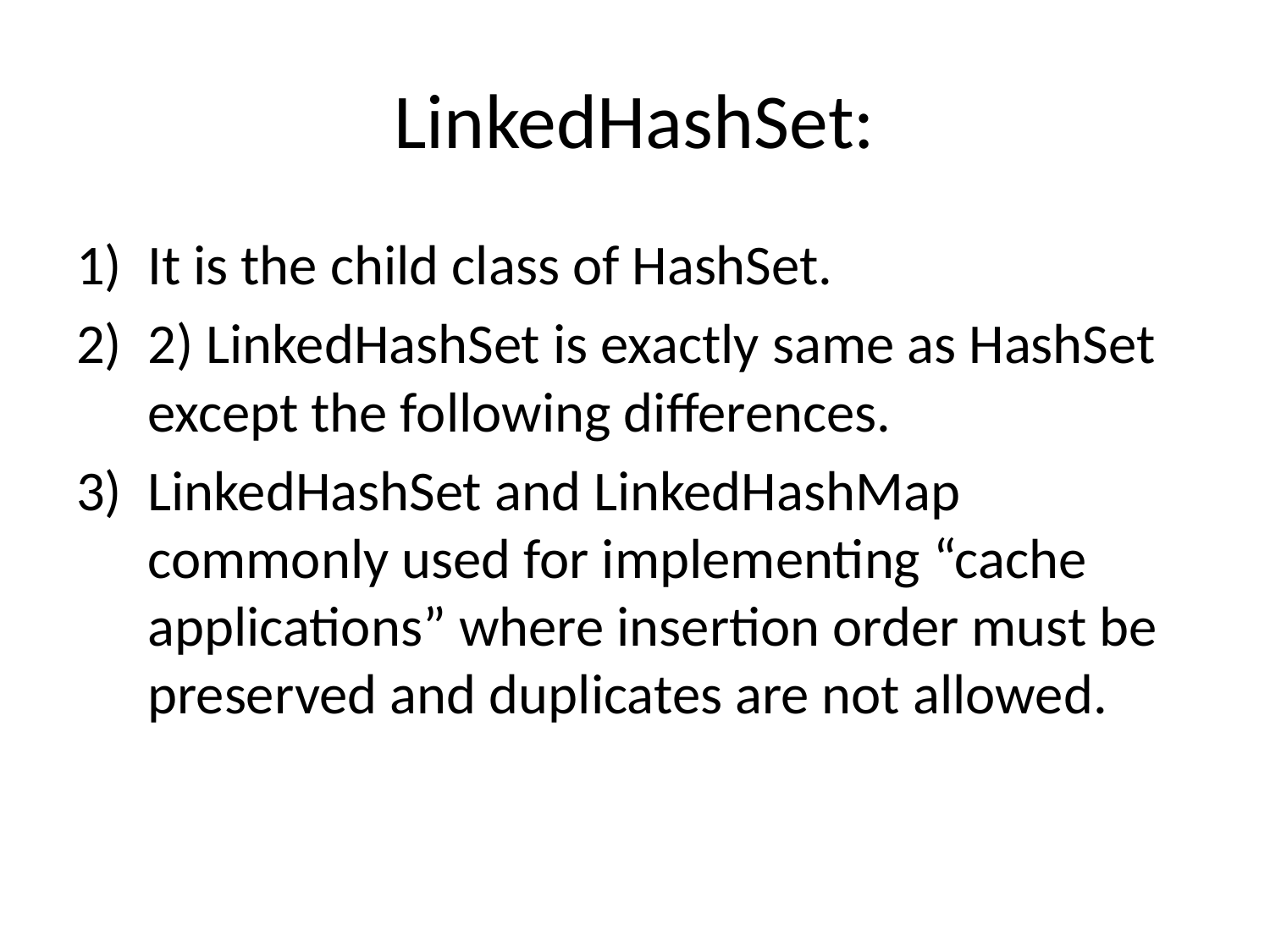

# LinkedHashSet:
It is the child class of HashSet.
2) LinkedHashSet is exactly same as HashSet except the following differences.
LinkedHashSet and LinkedHashMap commonly used for implementing “cache applications” where insertion order must be preserved and duplicates are not allowed.